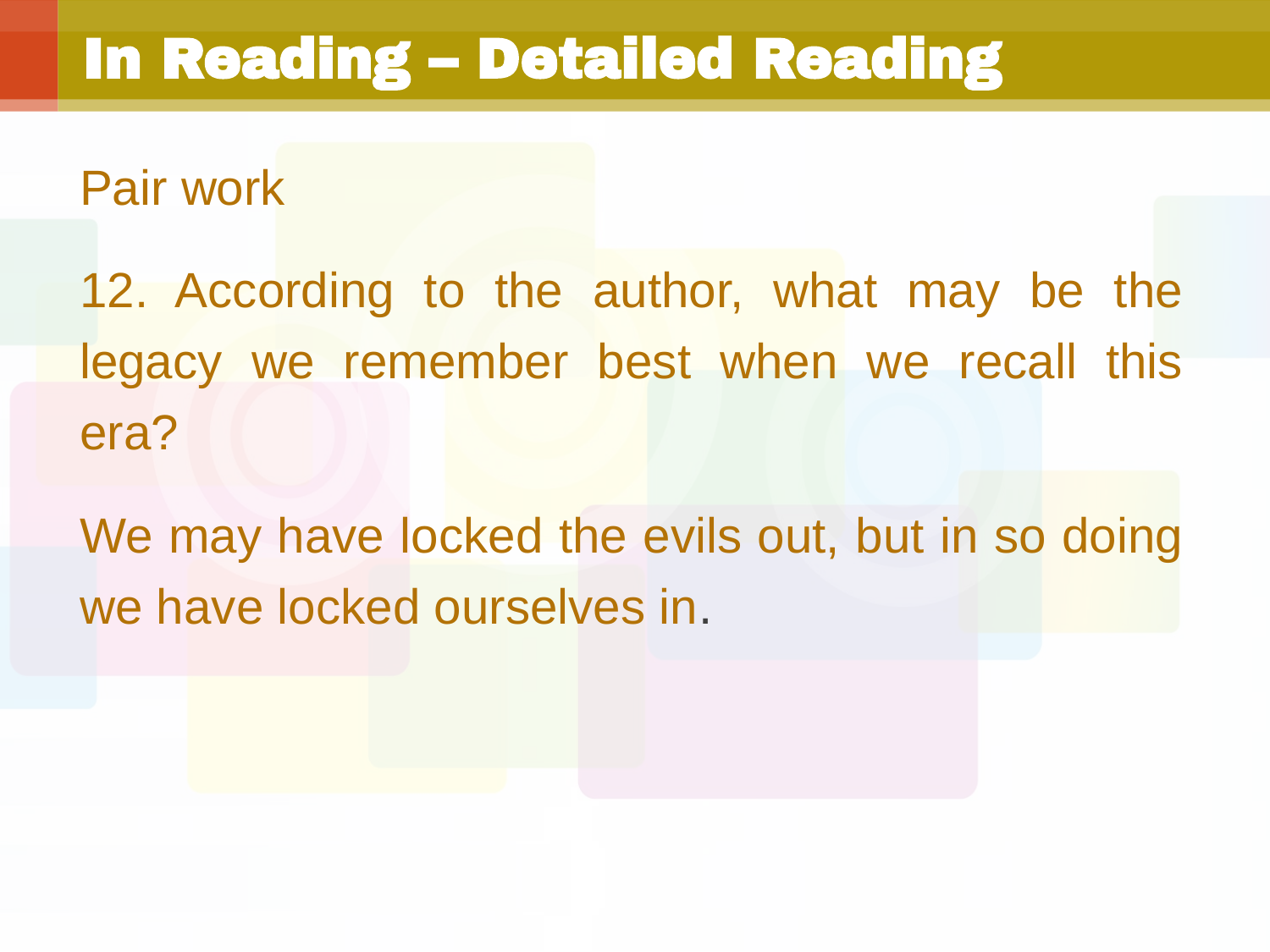

# In Reading – Detailed Reading
Pair work
12. According to the author, what may be the legacy we remember best when we recall this era?
We may have locked the evils out, but in so doing we have locked ourselves in.